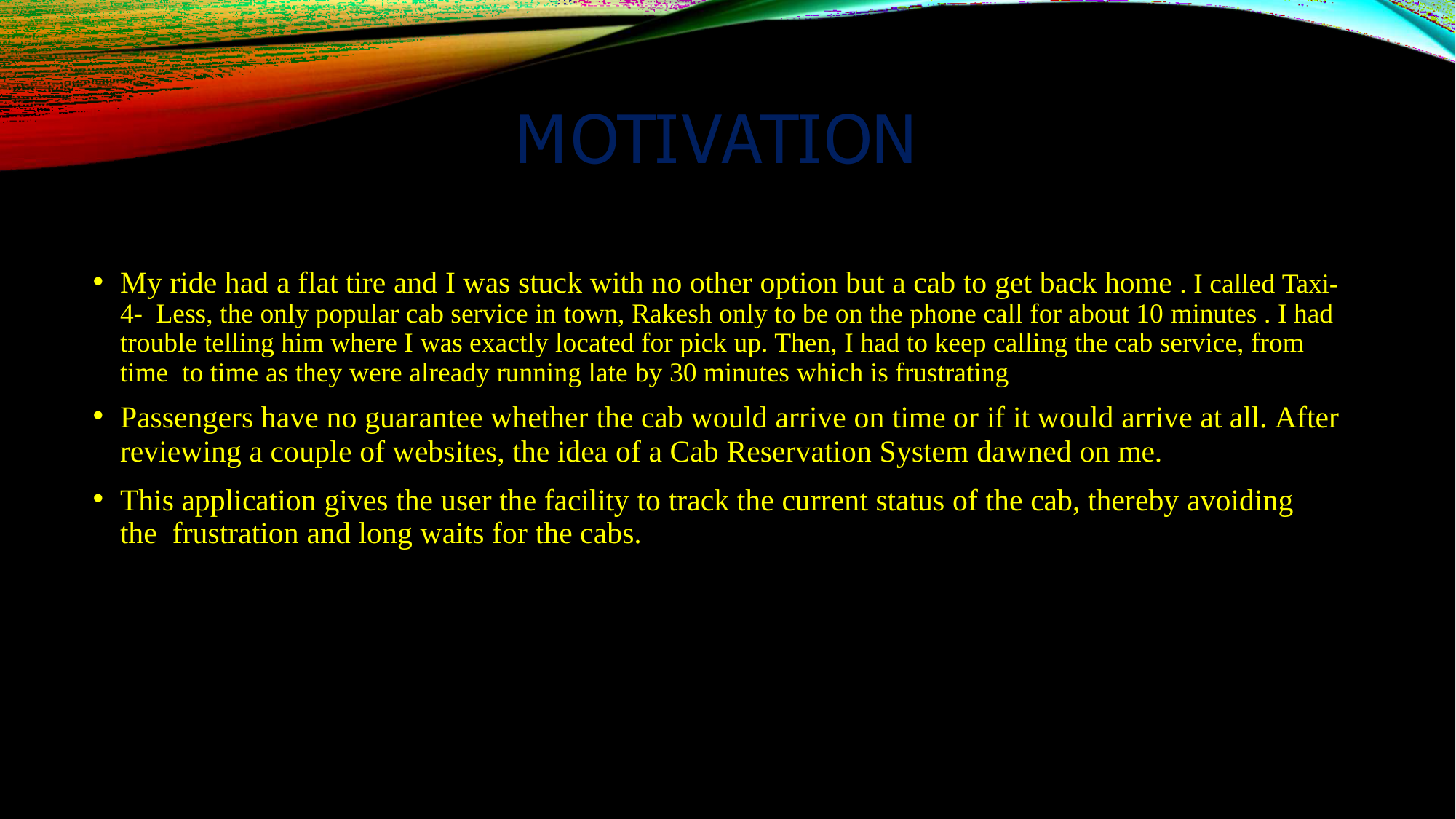

# MOTIVATION
My ride had a flat tire and I was stuck with no other option but a cab to get back home . I called Taxi-4-  Less, the only popular cab service in town, Rakesh only to be on the phone call for about 10 minutes . I had  trouble telling him where I was exactly located for pick up. Then, I had to keep calling the cab service, from time  to time as they were already running late by 30 minutes which is frustrating
Passengers have no guarantee whether the cab would arrive on time or if it would arrive at all. After
reviewing a couple of websites, the idea of a Cab Reservation System dawned on me.
This application gives the user the facility to track the current status of the cab, thereby avoiding the  frustration and long waits for the cabs.